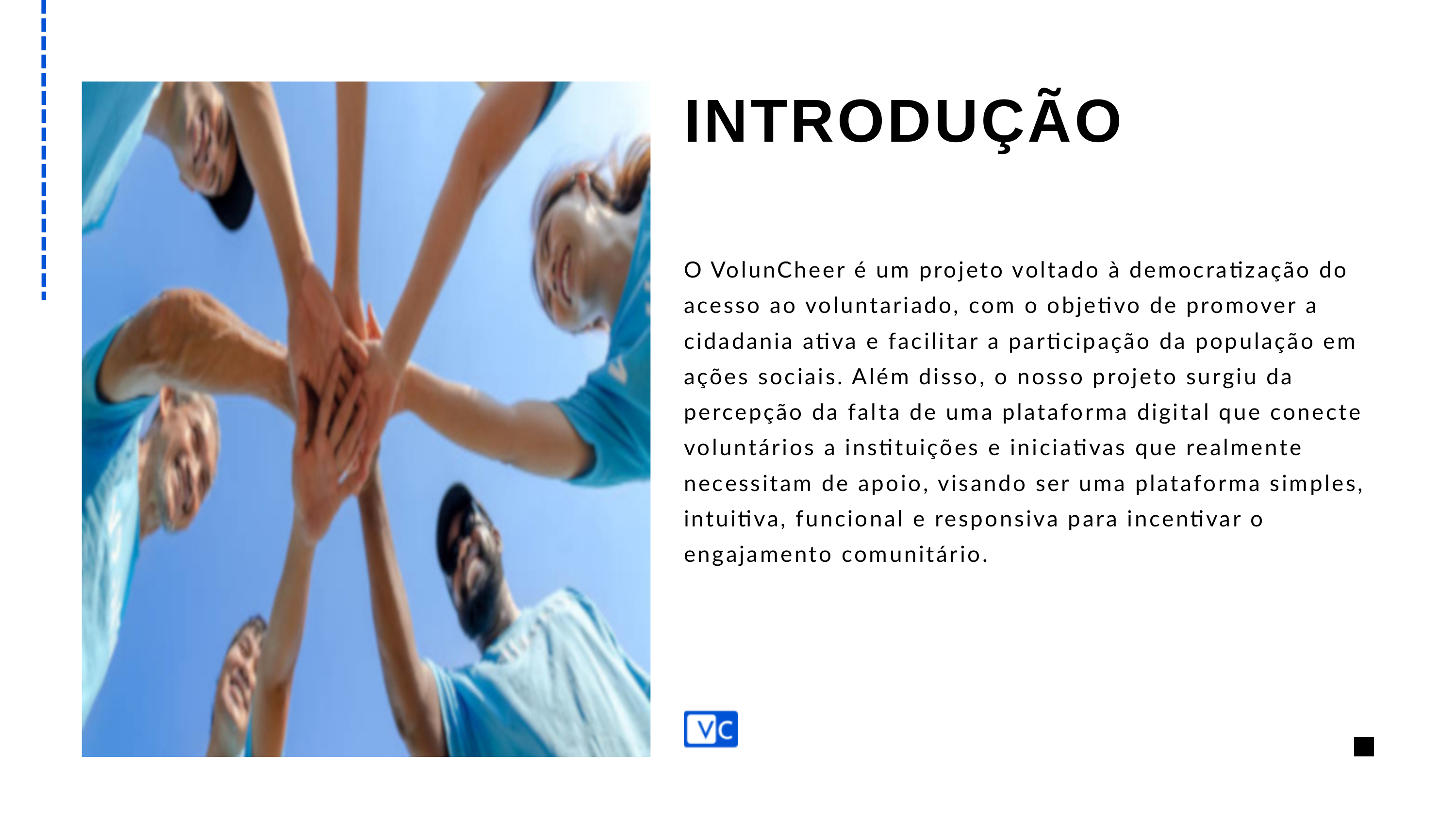

INTRODUÇÃO

O VolunCheer é um projeto voltado à democratização do acesso ao voluntariado, com o objetivo de promover a cidadania ativa e facilitar a participação da população em ações sociais. Além disso, o nosso projeto surgiu da percepção da falta de uma plataforma digital que conecte voluntários a instituições e iniciativas que realmente necessitam de apoio, visando ser uma plataforma simples, intuitiva, funcional e responsiva para incentivar o engajamento comunitário.